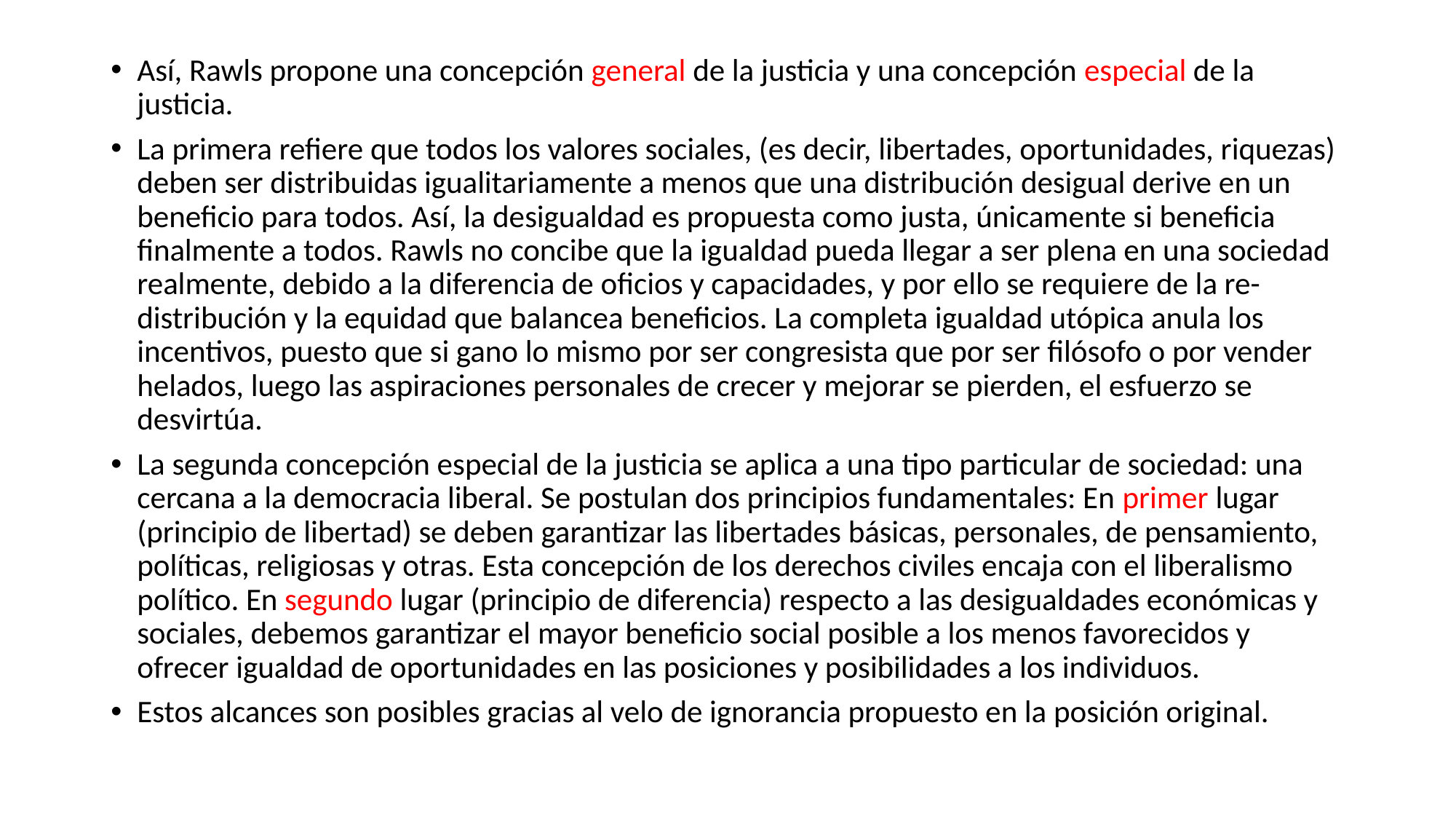

Así, Rawls propone una concepción general de la justicia y una concepción especial de la justicia.
La primera refiere que todos los valores sociales, (es decir, libertades, oportunidades, riquezas) deben ser distribuidas igualitariamente a menos que una distribución desigual derive en un beneficio para todos. Así, la desigualdad es propuesta como justa, únicamente si beneficia finalmente a todos. Rawls no concibe que la igualdad pueda llegar a ser plena en una sociedad realmente, debido a la diferencia de oficios y capacidades, y por ello se requiere de la re-distribución y la equidad que balancea beneficios. La completa igualdad utópica anula los incentivos, puesto que si gano lo mismo por ser congresista que por ser filósofo o por vender helados, luego las aspiraciones personales de crecer y mejorar se pierden, el esfuerzo se desvirtúa.
La segunda concepción especial de la justicia se aplica a una tipo particular de sociedad: una cercana a la democracia liberal. Se postulan dos principios fundamentales: En primer lugar (principio de libertad) se deben garantizar las libertades básicas, personales, de pensamiento, políticas, religiosas y otras. Esta concepción de los derechos civiles encaja con el liberalismo político. En segundo lugar (principio de diferencia) respecto a las desigualdades económicas y sociales, debemos garantizar el mayor beneficio social posible a los menos favorecidos y ofrecer igualdad de oportunidades en las posiciones y posibilidades a los individuos.
Estos alcances son posibles gracias al velo de ignorancia propuesto en la posición original.